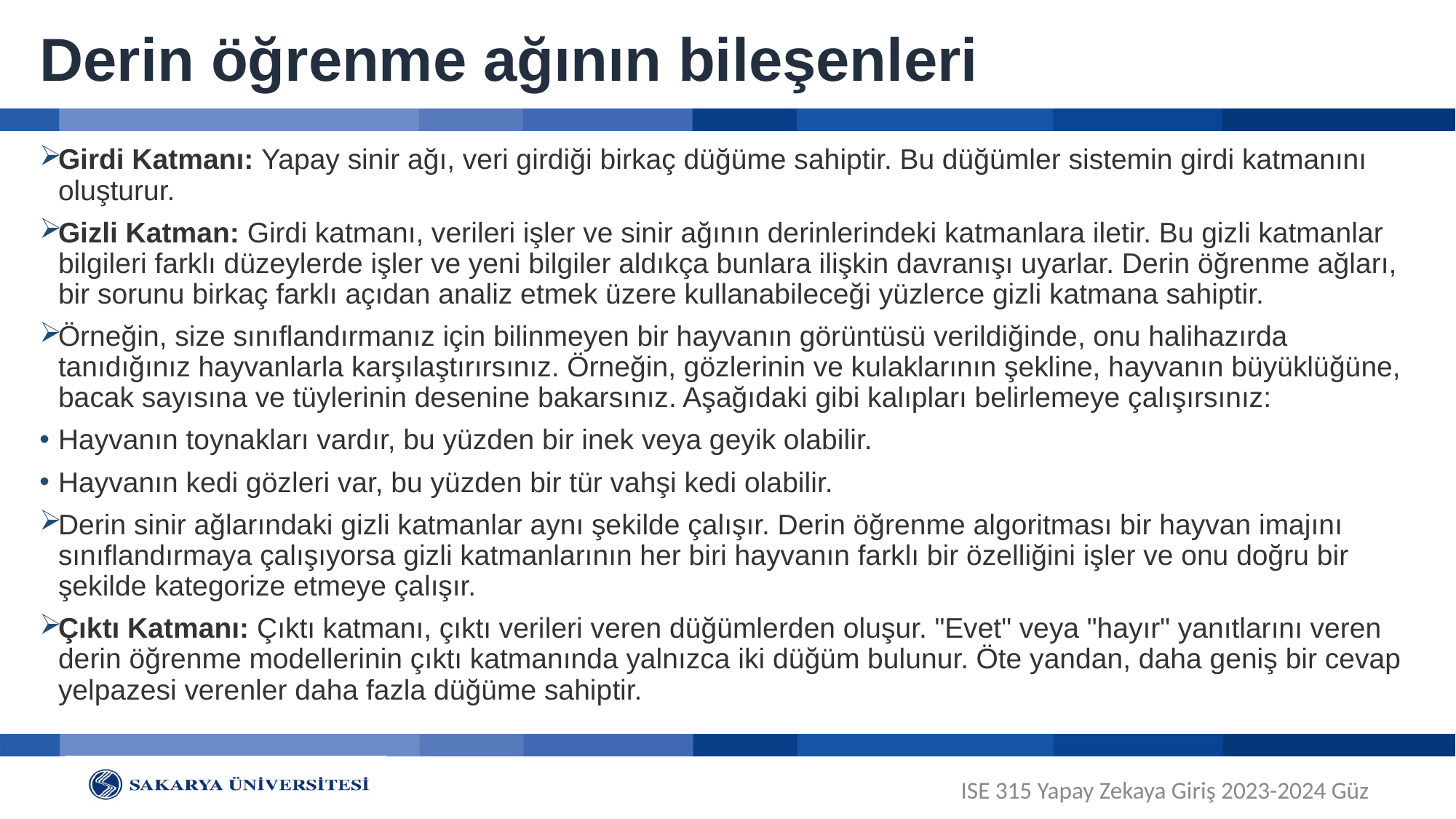

# Derin öğrenme ağının bileşenleri
Girdi Katmanı: Yapay sinir ağı, veri girdiği birkaç düğüme sahiptir. Bu düğümler sistemin girdi katmanını oluşturur.
Gizli Katman: Girdi katmanı, verileri işler ve sinir ağının derinlerindeki katmanlara iletir. Bu gizli katmanlar bilgileri farklı düzeylerde işler ve yeni bilgiler aldıkça bunlara ilişkin davranışı uyarlar. Derin öğrenme ağları, bir sorunu birkaç farklı açıdan analiz etmek üzere kullanabileceği yüzlerce gizli katmana sahiptir.
Örneğin, size sınıflandırmanız için bilinmeyen bir hayvanın görüntüsü verildiğinde, onu halihazırda tanıdığınız hayvanlarla karşılaştırırsınız. Örneğin, gözlerinin ve kulaklarının şekline, hayvanın büyüklüğüne, bacak sayısına ve tüylerinin desenine bakarsınız. Aşağıdaki gibi kalıpları belirlemeye çalışırsınız:
Hayvanın toynakları vardır, bu yüzden bir inek veya geyik olabilir.
Hayvanın kedi gözleri var, bu yüzden bir tür vahşi kedi olabilir.
Derin sinir ağlarındaki gizli katmanlar aynı şekilde çalışır. Derin öğrenme algoritması bir hayvan imajını sınıflandırmaya çalışıyorsa gizli katmanlarının her biri hayvanın farklı bir özelliğini işler ve onu doğru bir şekilde kategorize etmeye çalışır.
Çıktı Katmanı: Çıktı katmanı, çıktı verileri veren düğümlerden oluşur. "Evet" veya "hayır" yanıtlarını veren derin öğrenme modellerinin çıktı katmanında yalnızca iki düğüm bulunur. Öte yandan, daha geniş bir cevap yelpazesi verenler daha fazla düğüme sahiptir.